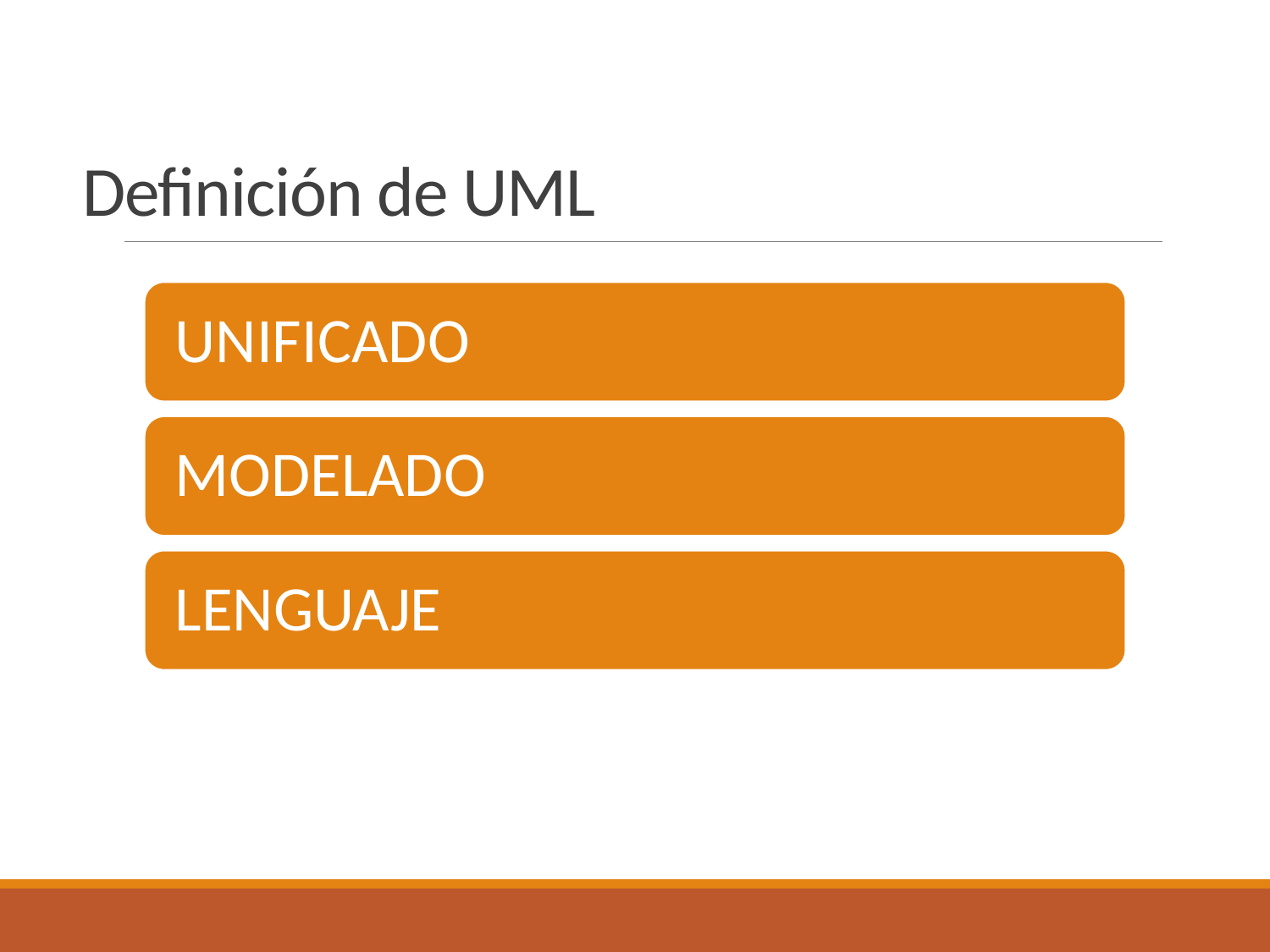

# Definición de UML
UNIFICADO
MODELADO
LENGUAJE